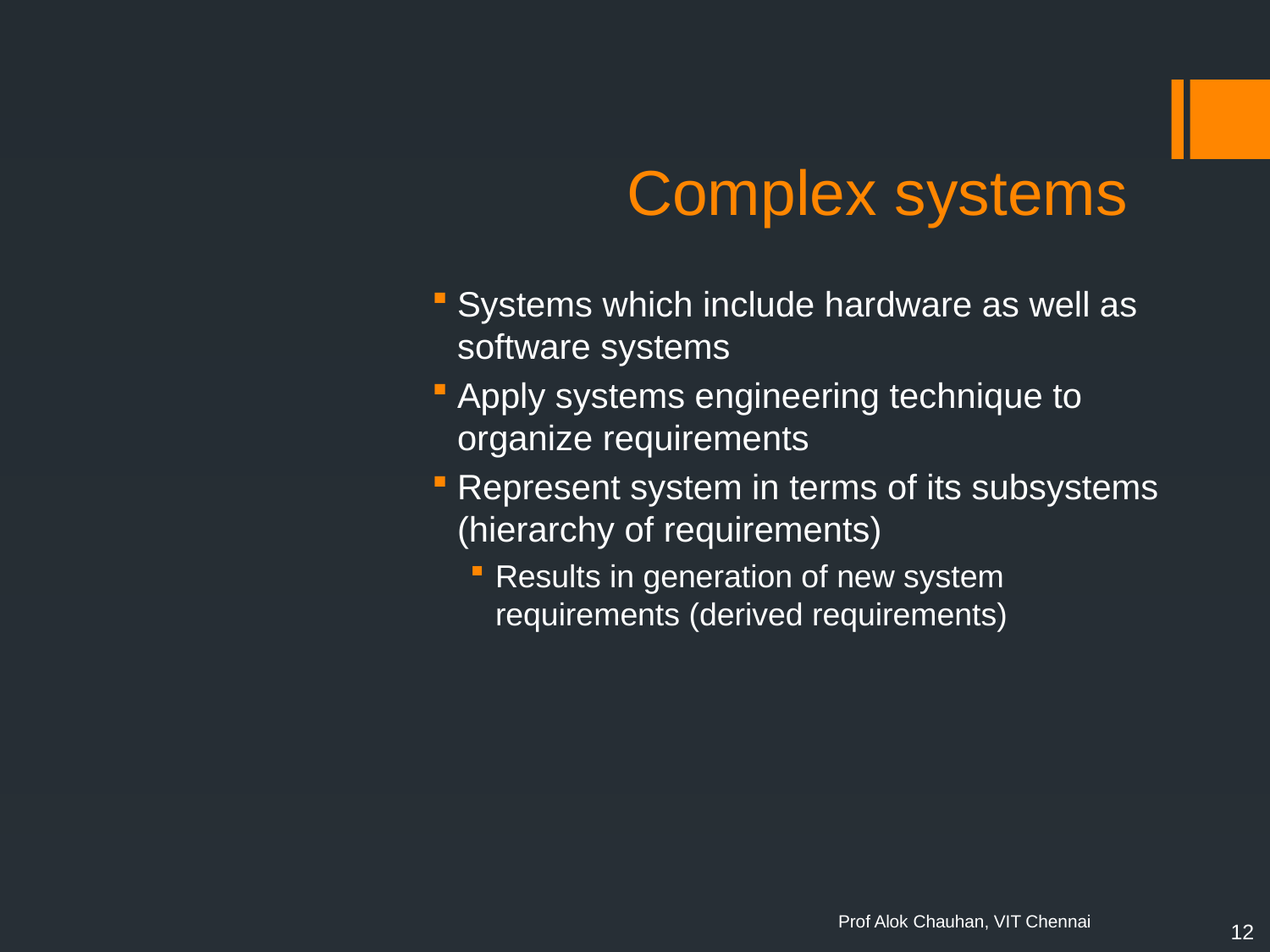

# Complex systems
Systems which include hardware as well as software systems
Apply systems engineering technique to organize requirements
Represent system in terms of its subsystems (hierarchy of requirements)
Results in generation of new system requirements (derived requirements)
12
Prof Alok Chauhan, VIT Chennai